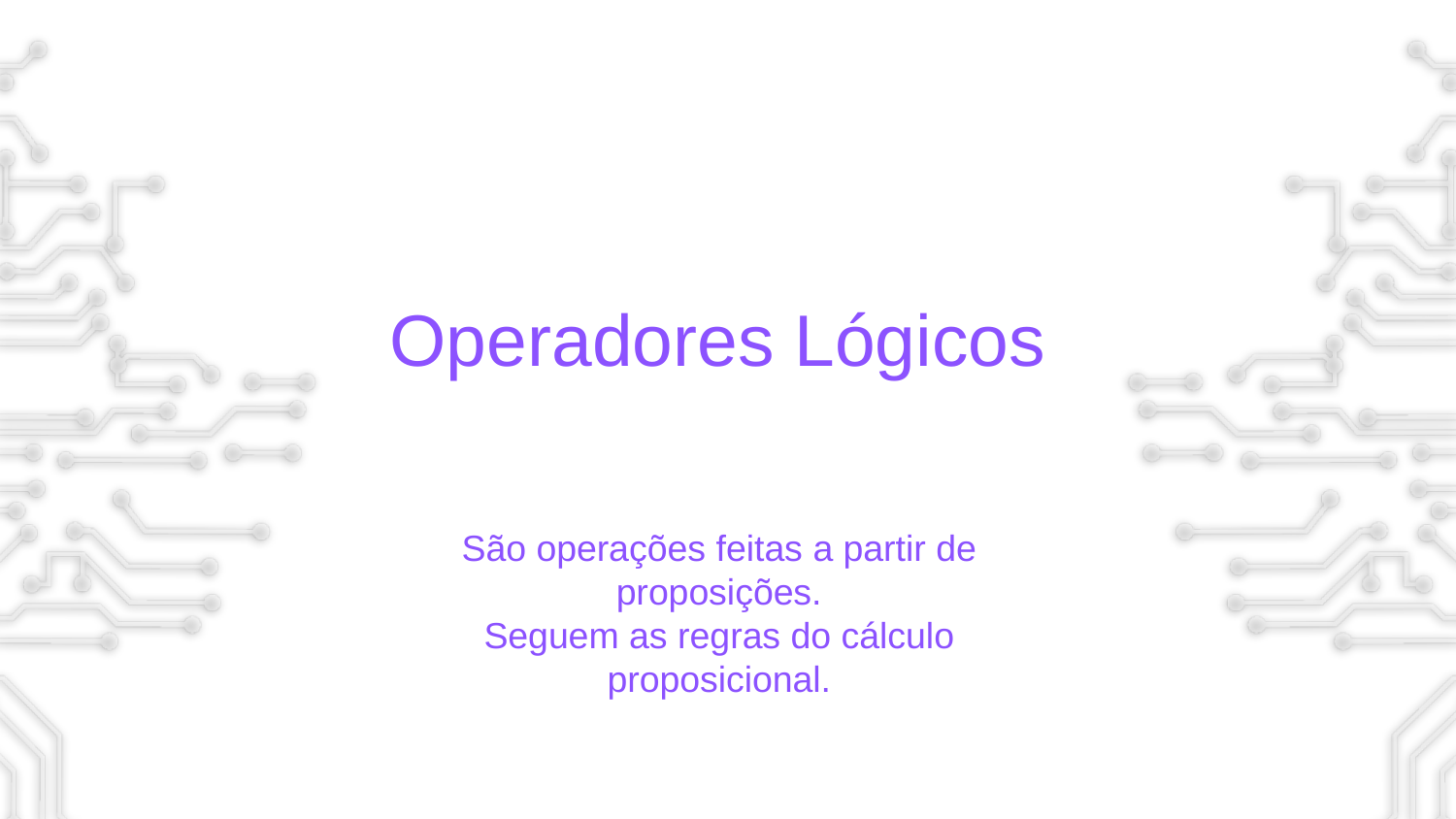

# Operadores Lógicos
São operações feitas a partir de proposições.
Seguem as regras do cálculo proposicional.